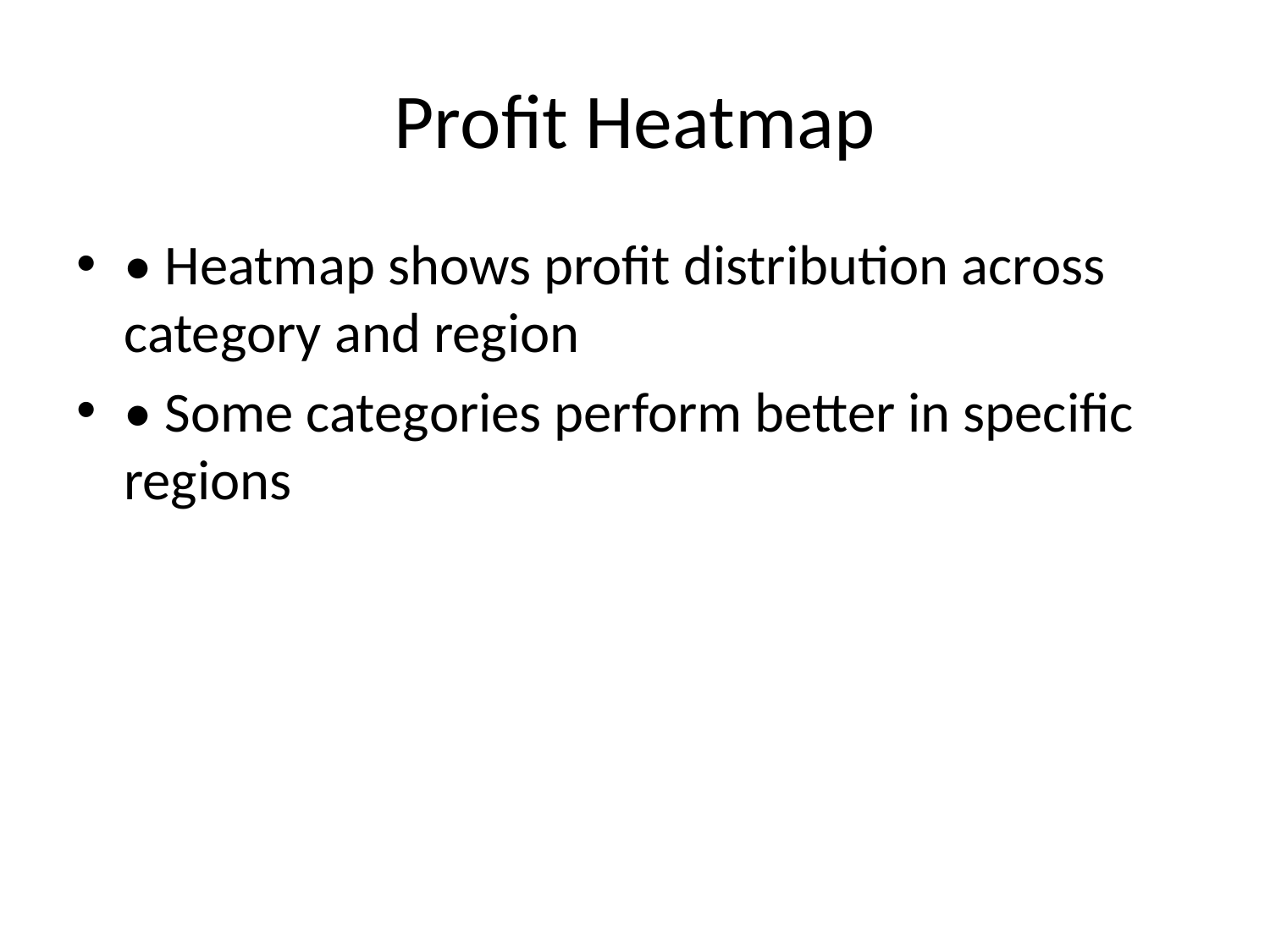

# Profit Heatmap
• Heatmap shows profit distribution across category and region
• Some categories perform better in specific regions